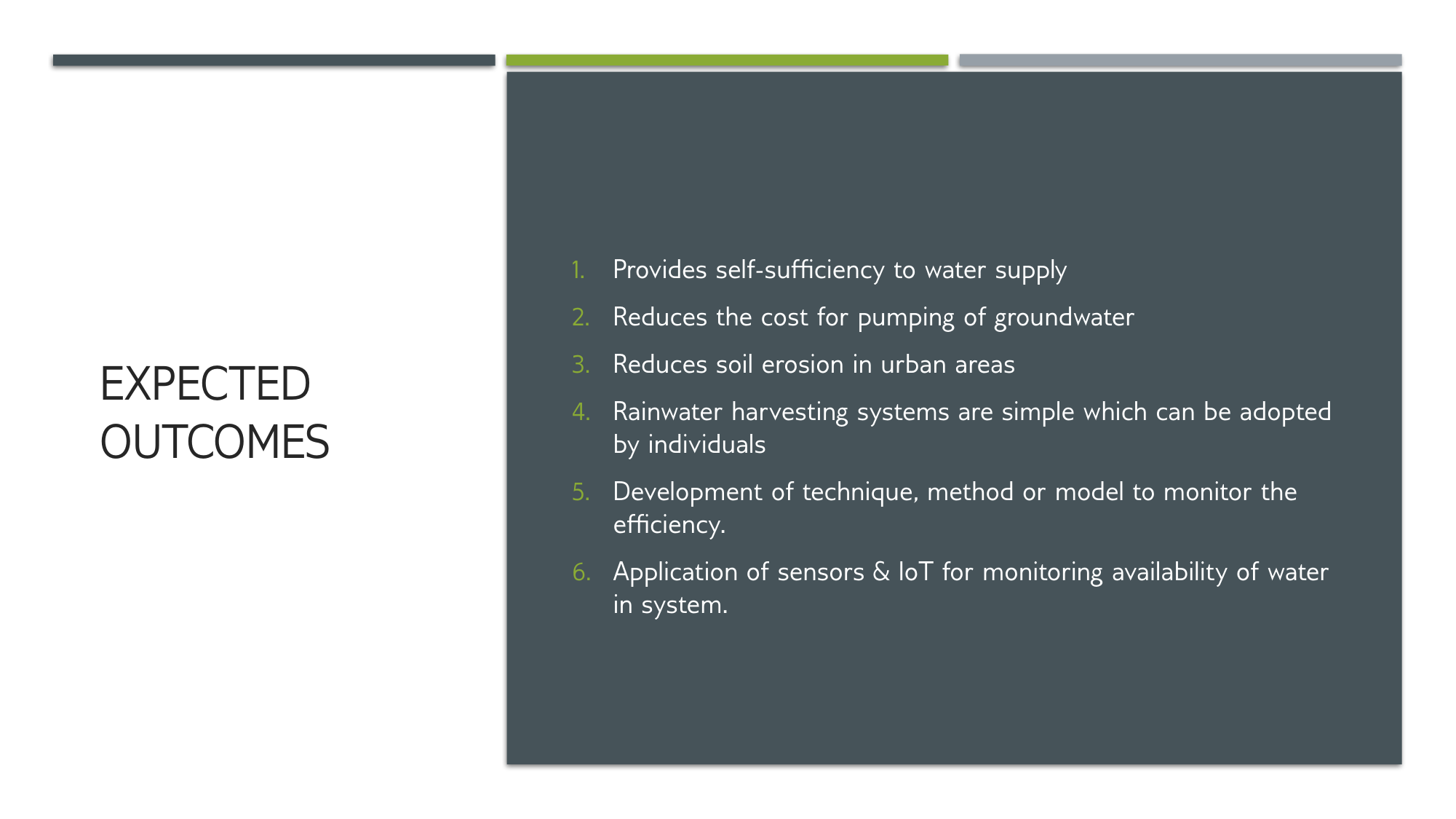

# Expected outcomes

Provides self-sufficiency to water supply
Reduces the cost for pumping of groundwater
Reduces soil erosion in urban areas
Rainwater harvesting systems are simple which can be adopted by individuals
Development of technique, method or model to monitor the efficiency.
Application of sensors & IoT for monitoring availability of water in system.